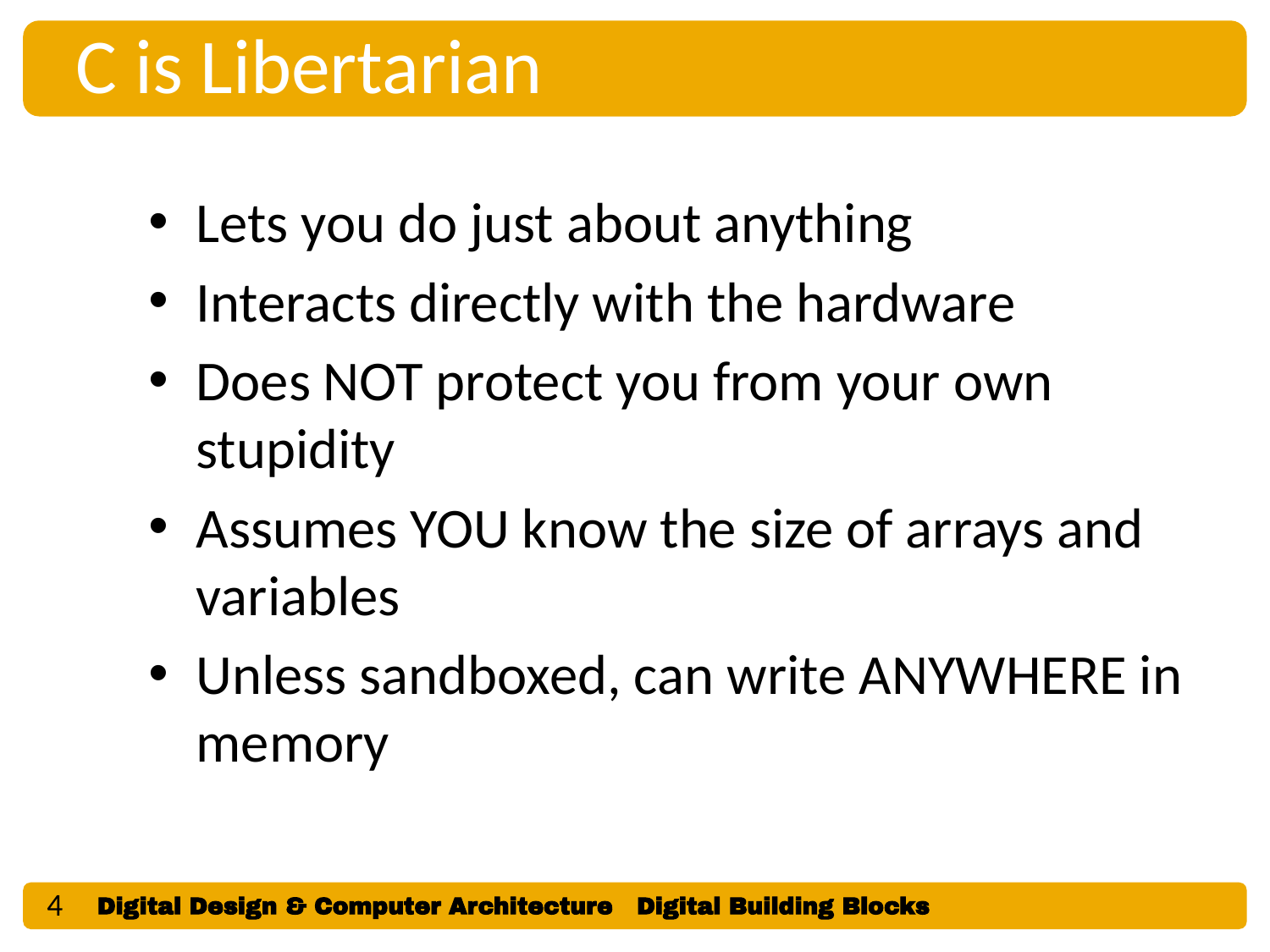

C is Libertarian
Lets you do just about anything
Interacts directly with the hardware
Does NOT protect you from your own stupidity
Assumes YOU know the size of arrays and variables
Unless sandboxed, can write ANYWHERE in memory
4